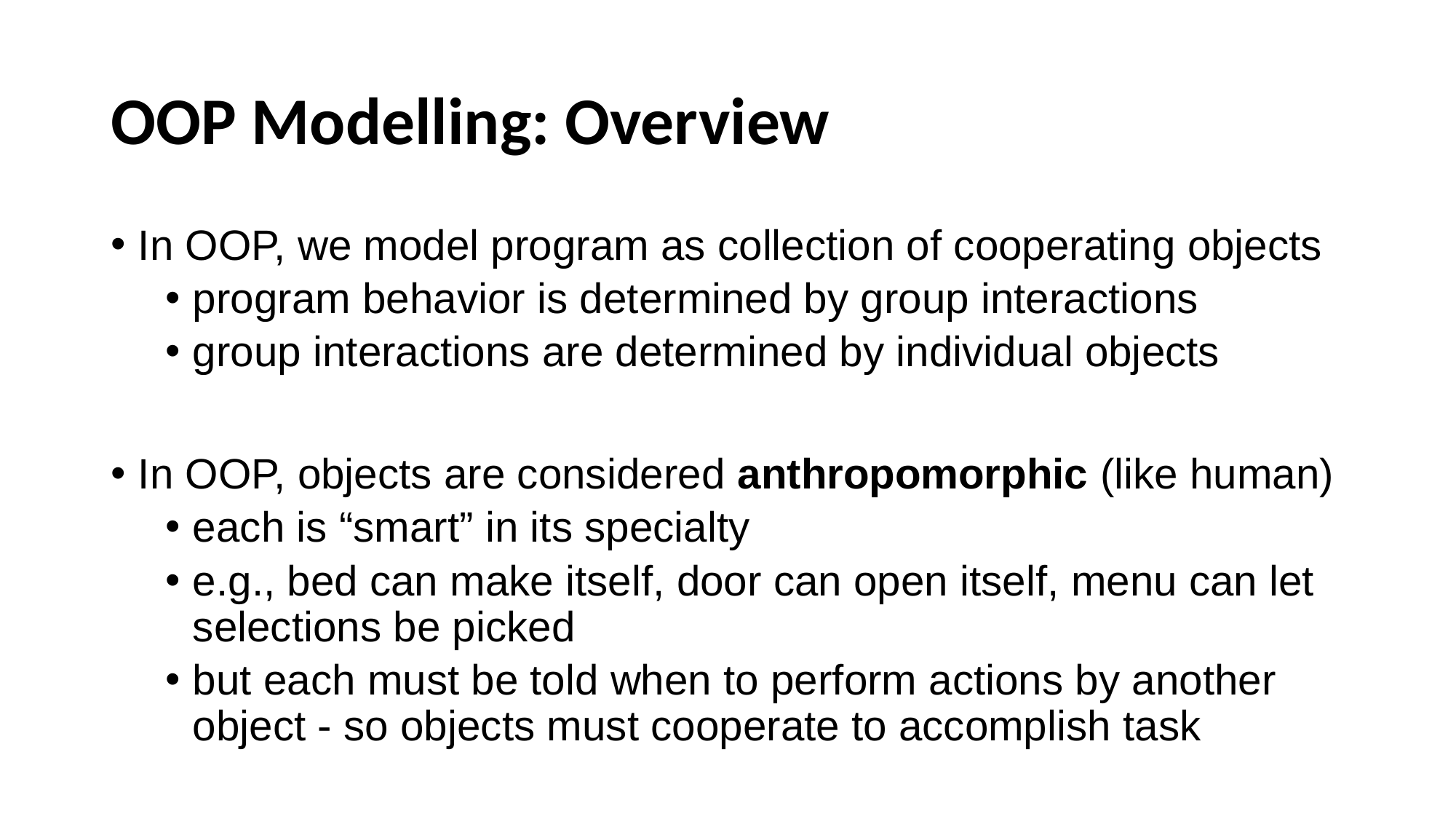

# OOP Modelling: Overview
In OOP, we model program as collection of cooperating objects
program behavior is determined by group interactions
group interactions are determined by individual objects

In OOP, objects are considered anthropomorphic (like human)
each is “smart” in its specialty
e.g., bed can make itself, door can open itself, menu can let selections be picked
but each must be told when to perform actions by another object - so objects must cooperate to accomplish task